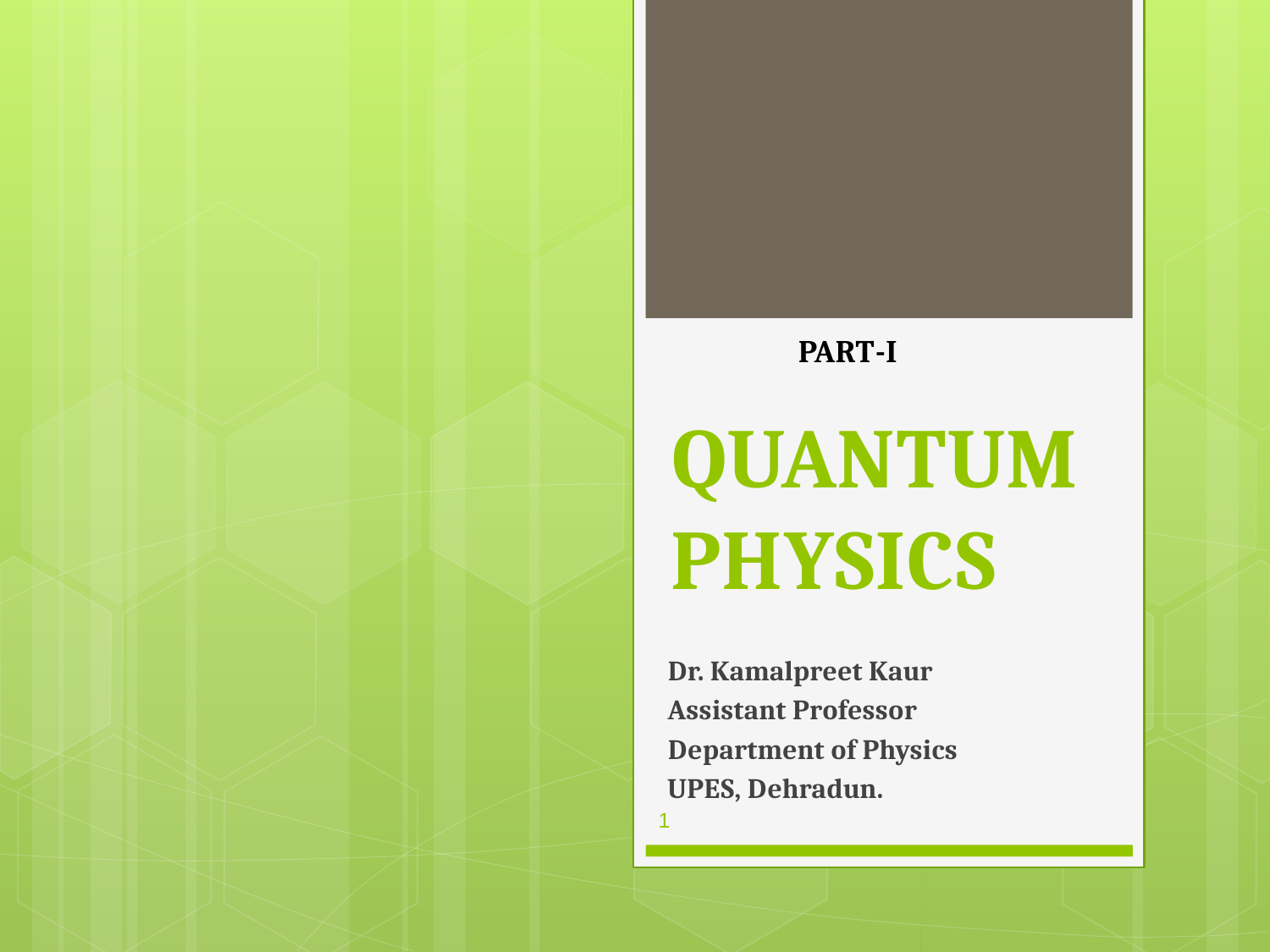

PART-I
# QUANTUM PHYSICS
Dr. Kamalpreet Kaur
Assistant Professor
Department of Physics
UPES, Dehradun.
1